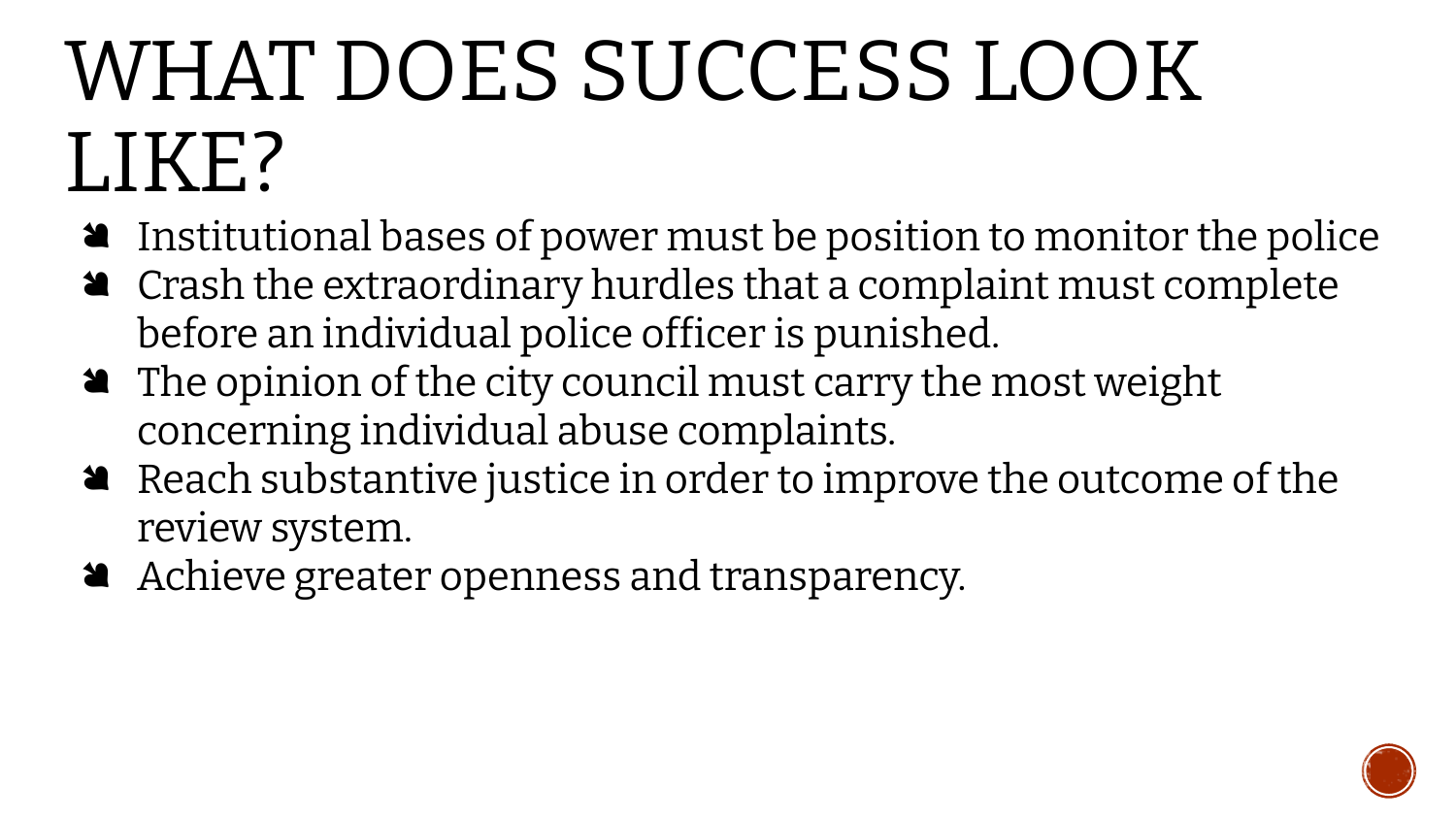

# What does success look like?

Institutional bases of power must be position to monitor the police
Crash the extraordinary hurdles that a complaint must complete before an individual police officer is punished.
The opinion of the city council must carry the most weight concerning individual abuse complaints.
Reach substantive justice in order to improve the outcome of the review system.
Achieve greater openness and transparency.